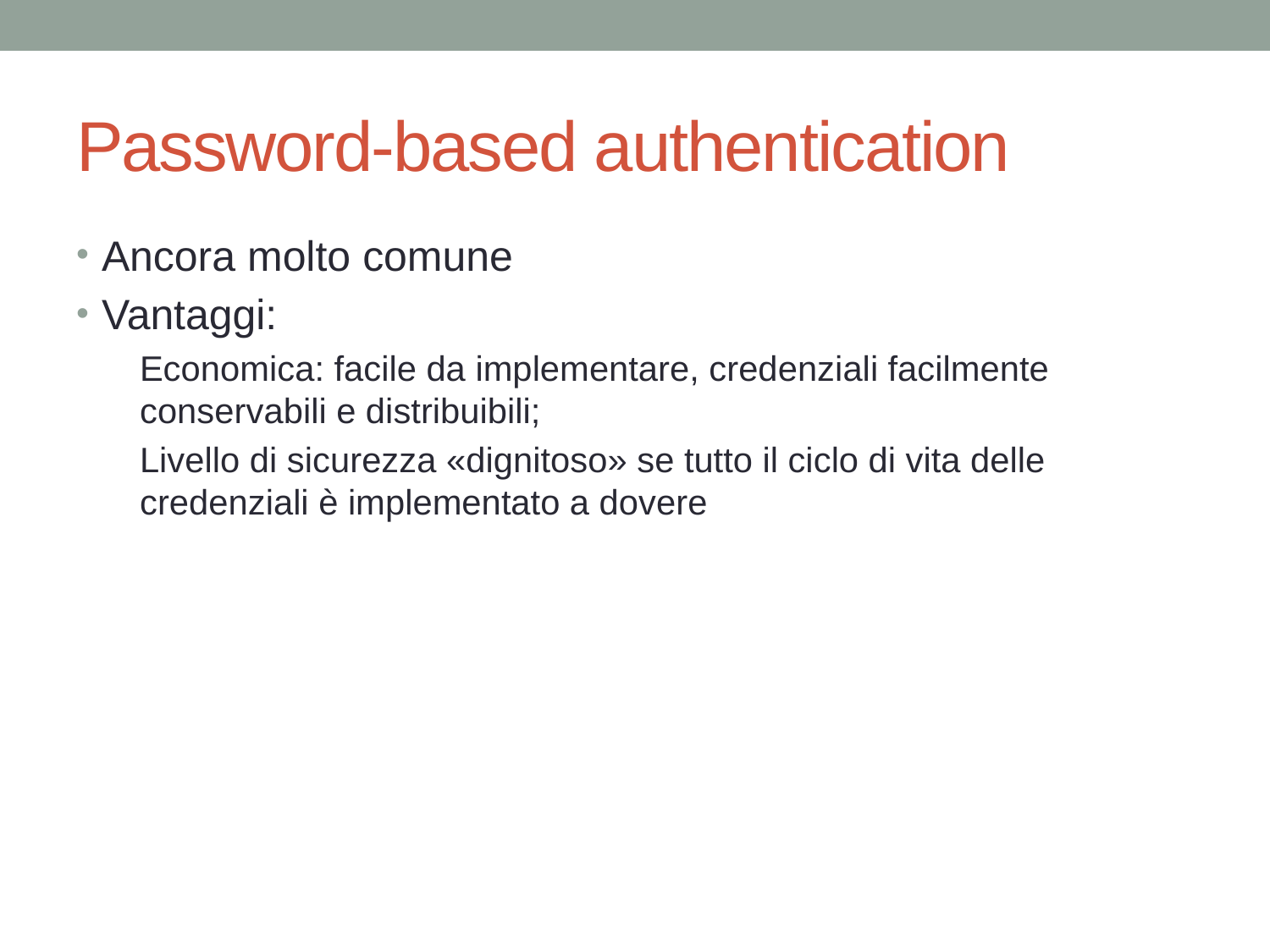

# Password-based authentication
Ancora molto comune
Vantaggi:
Economica: facile da implementare, credenziali facilmente conservabili e distribuibili;
Livello di sicurezza «dignitoso» se tutto il ciclo di vita delle credenziali è implementato a dovere